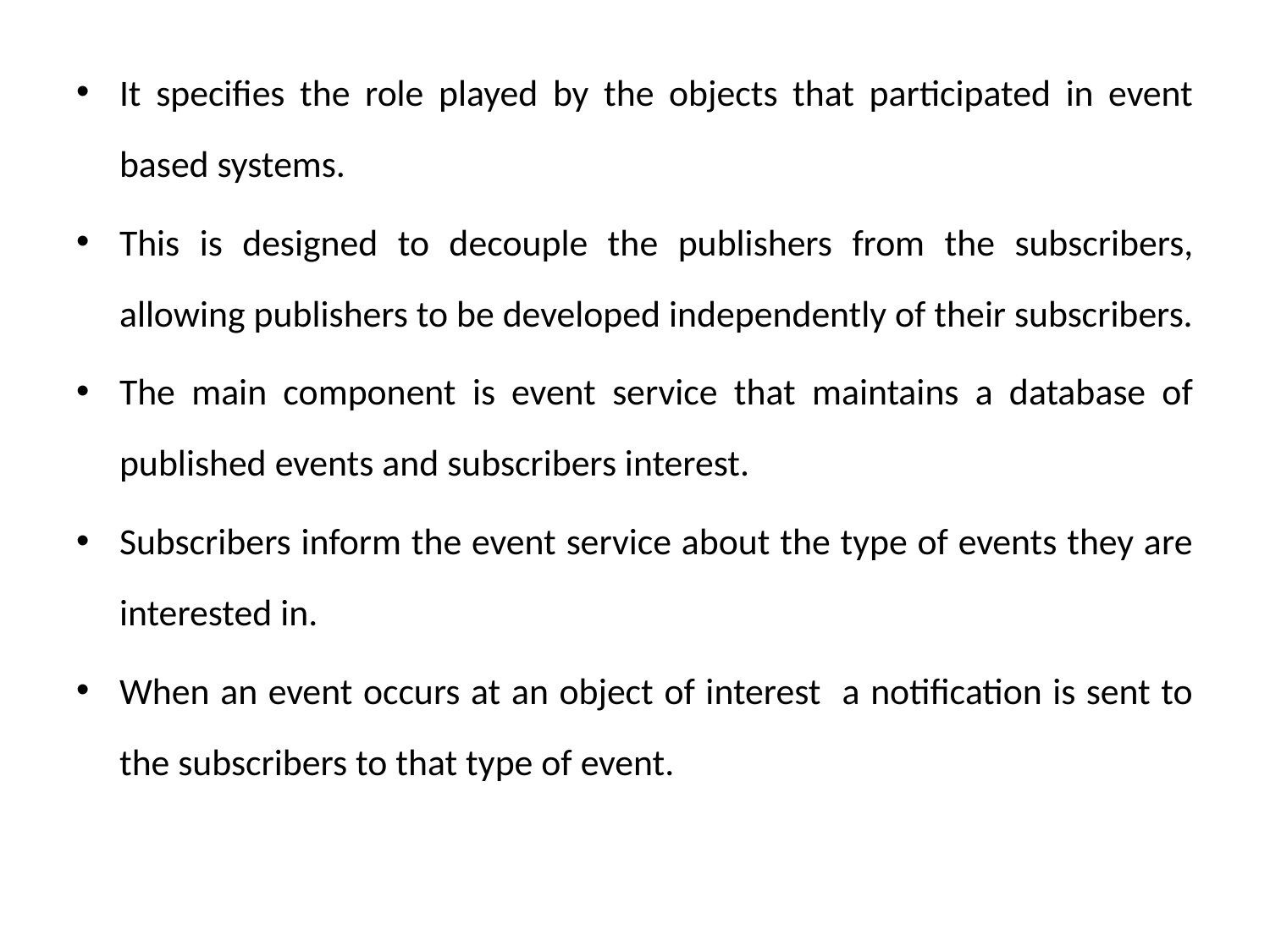

It specifies the role played by the objects that participated in event based systems.
This is designed to decouple the publishers from the subscribers, allowing publishers to be developed independently of their subscribers.
The main component is event service that maintains a database of published events and subscribers interest.
Subscribers inform the event service about the type of events they are interested in.
When an event occurs at an object of interest  a notification is sent to the subscribers to that type of event.